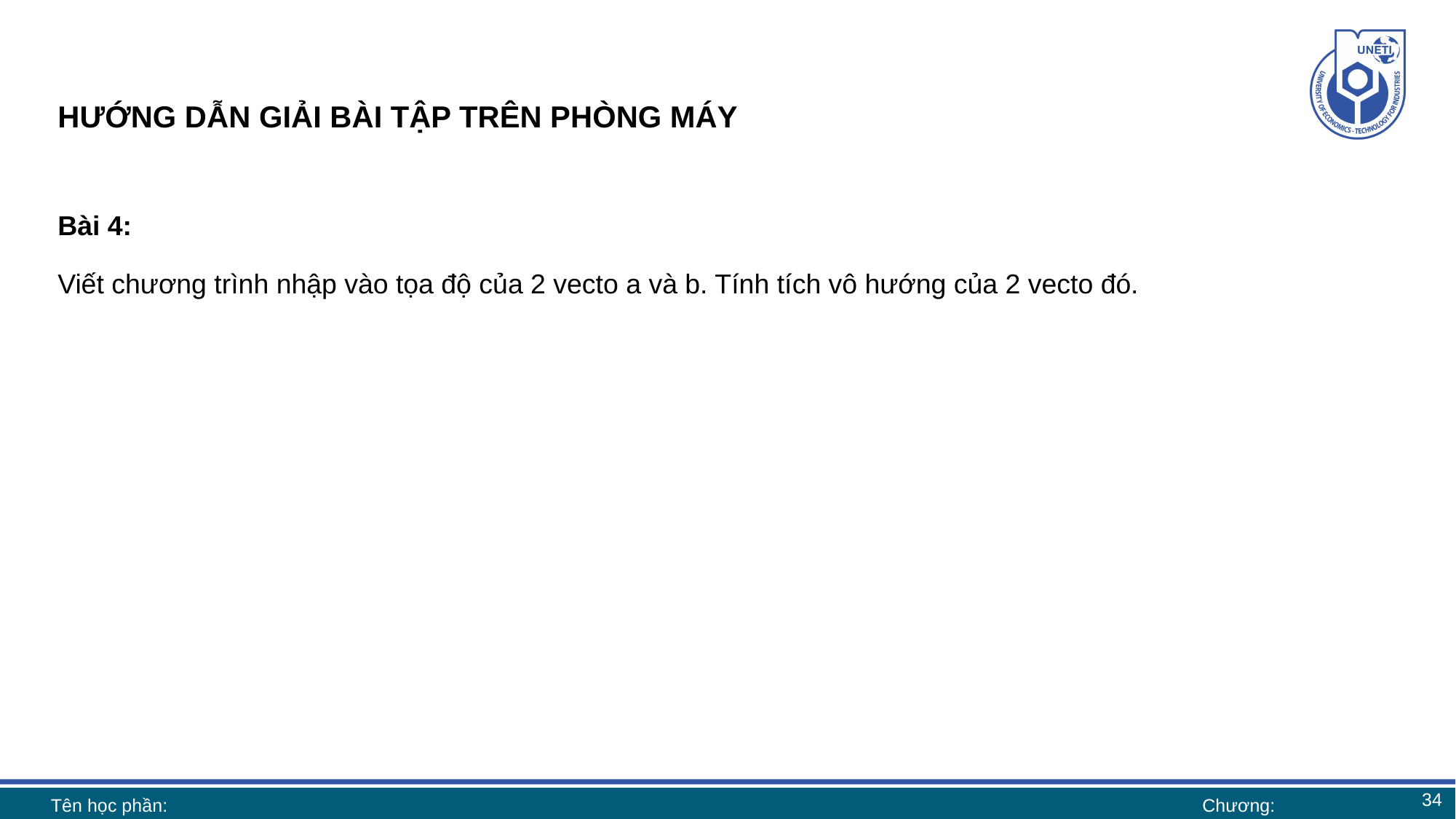

# HƯỚNG DẪN GIẢI BÀI TẬP TRÊN PHÒNG MÁY
Bài 4:
Viết chương trình nhập vào tọa độ của 2 vecto a và b. Tính tích vô hướng của 2 vecto đó.
34
Tên học phần:
Chương: